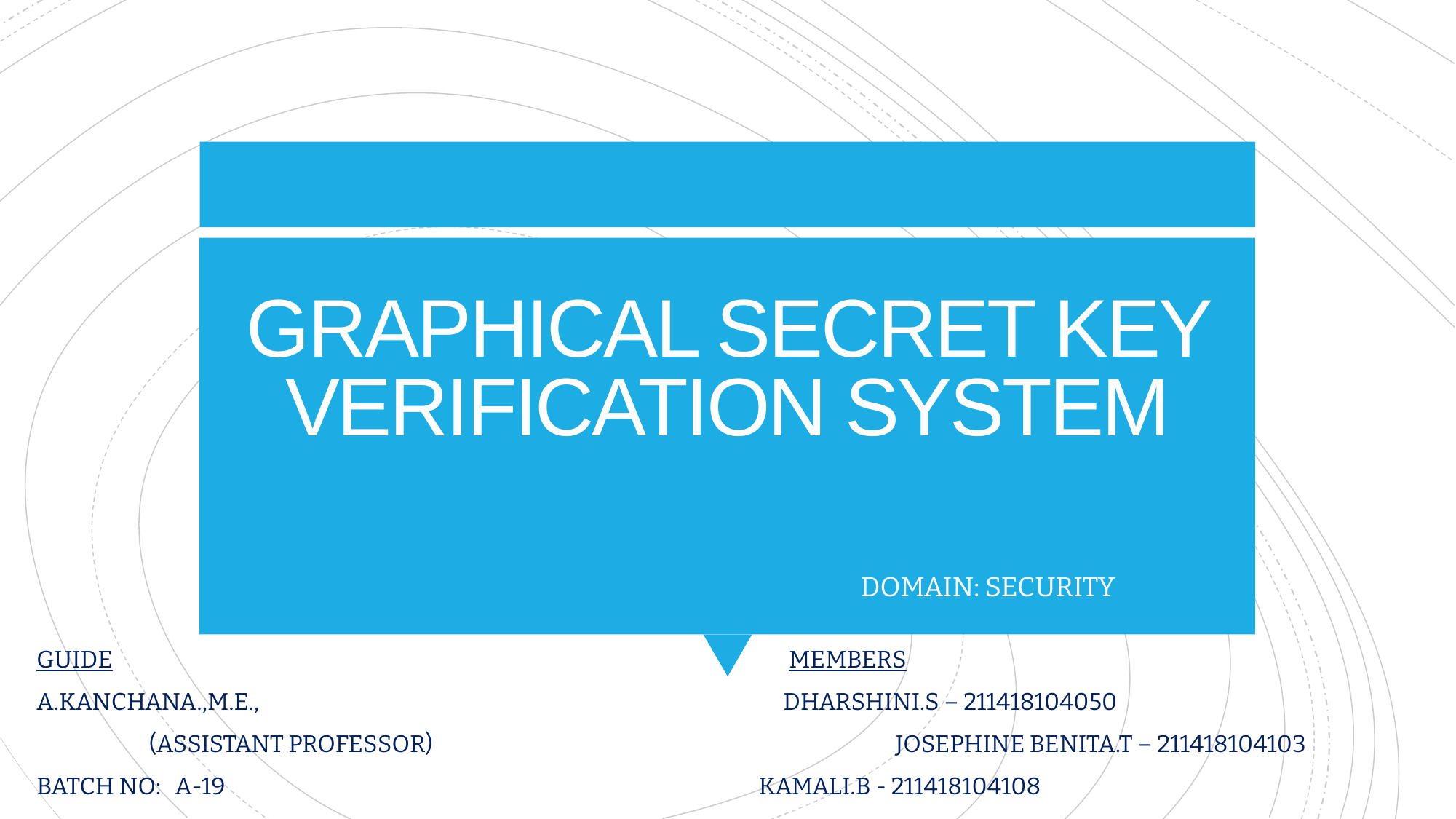

# GRAPHICAL SECRET KEY VERIFICATION SYSTEM
DOMAIN: SECURITY
GUIDE                                                                                                                                               MEMBERS
A.KANCHANA.,M.E.,                                                                                                               DHARSHINI.S – 211418104050
(ASSISTANT PROFESSOR)                                                                                                  JOSEPHINE BENITA.T – 211418104103
BATCH NO:   A-19                                                                                                                 KAMALI.B - 211418104108